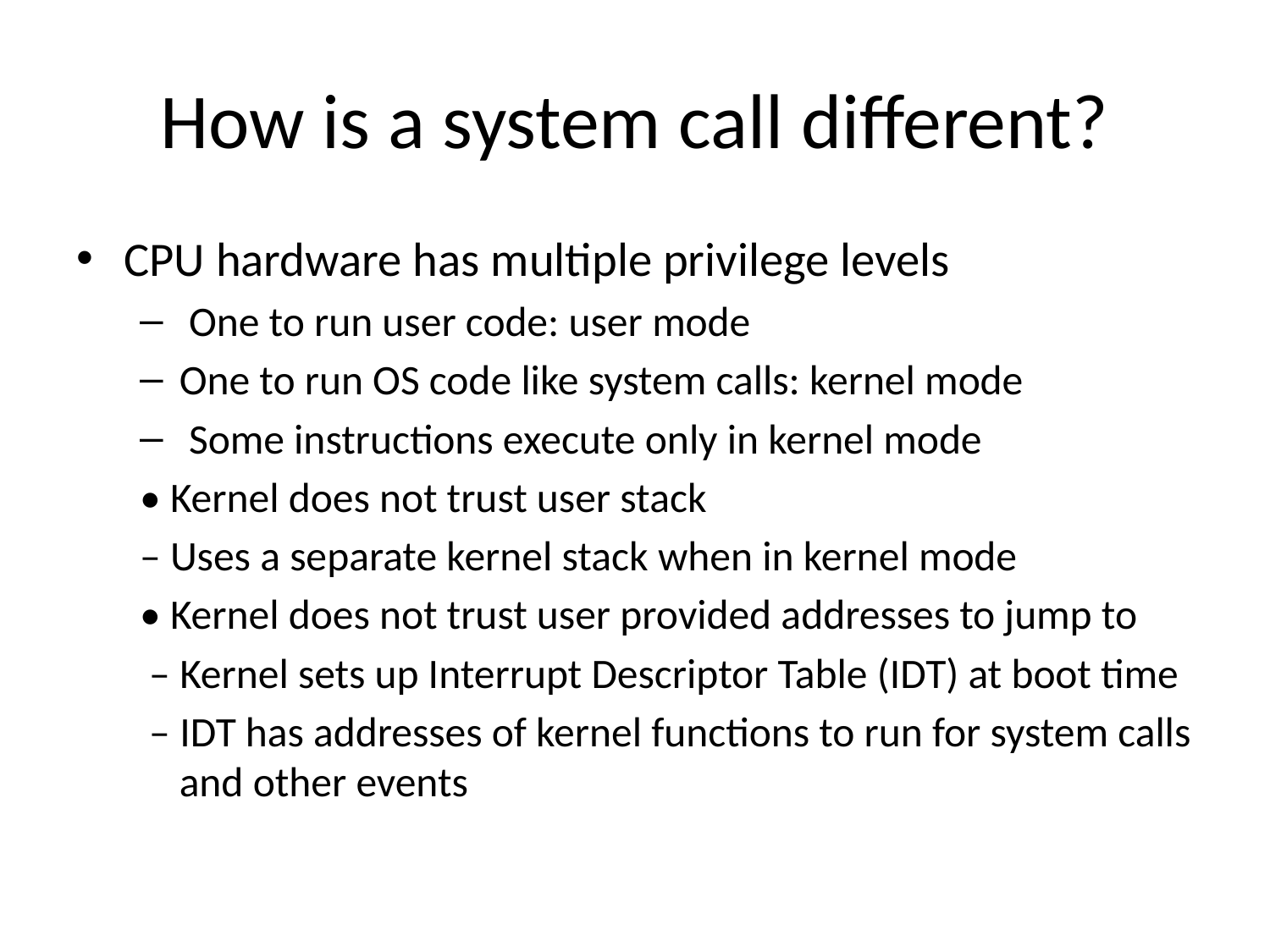

# How is a system call different?
CPU hardware has multiple privilege levels
 One to run user code: user mode
One to run OS code like system calls: kernel mode
 Some instructions execute only in kernel mode
• Kernel does not trust user stack
– Uses a separate kernel stack when in kernel mode
• Kernel does not trust user provided addresses to jump to
 – Kernel sets up Interrupt Descriptor Table (IDT) at boot time
 – IDT has addresses of kernel functions to run for system calls and other events